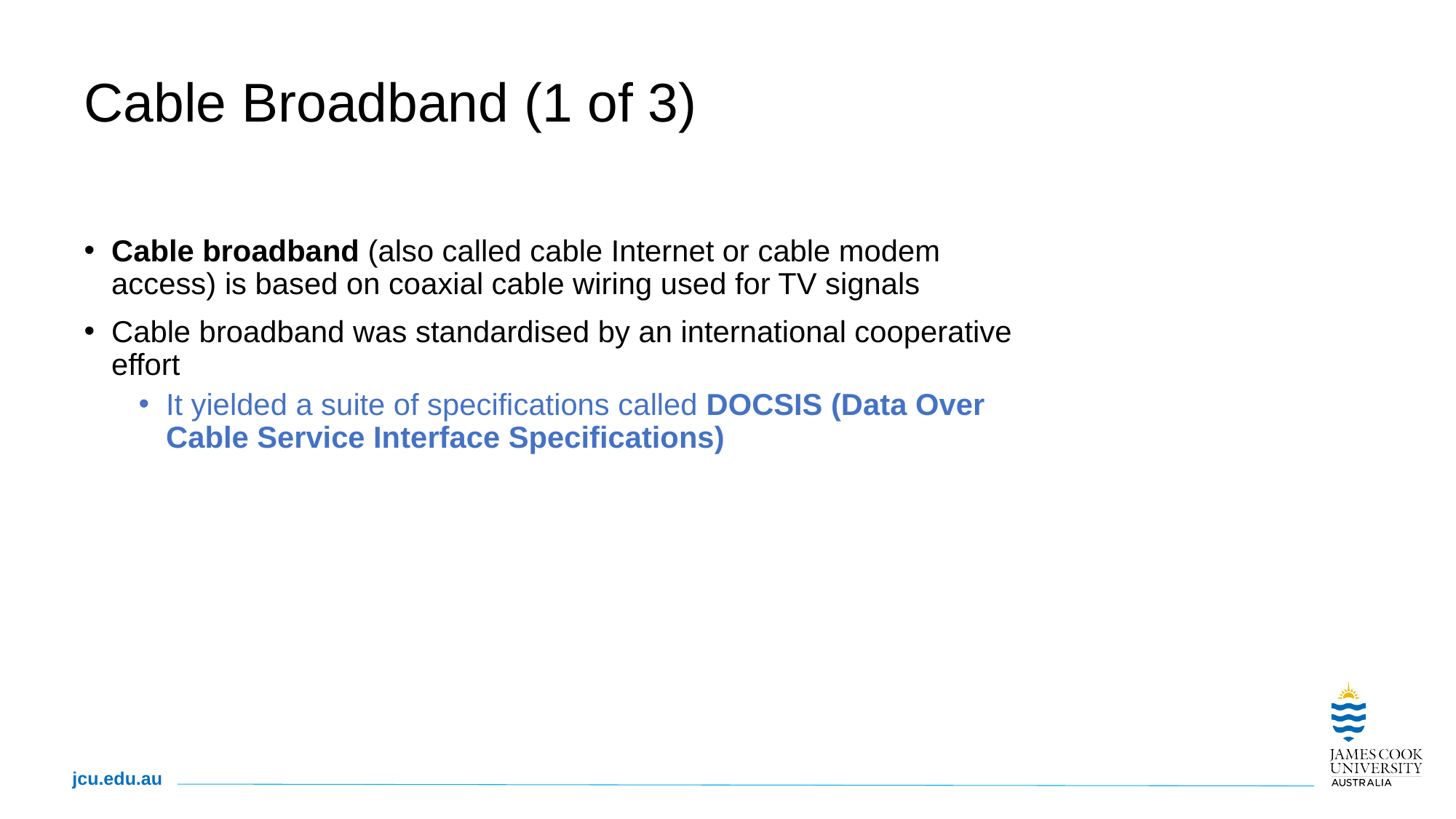

# Cable Broadband (1 of 3)
Cable broadband (also called cable Internet or cable modem access) is based on coaxial cable wiring used for TV signals
Cable broadband was standardised by an international cooperative effort
It yielded a suite of specifications called DOCSIS (Data Over Cable Service Interface Specifications)